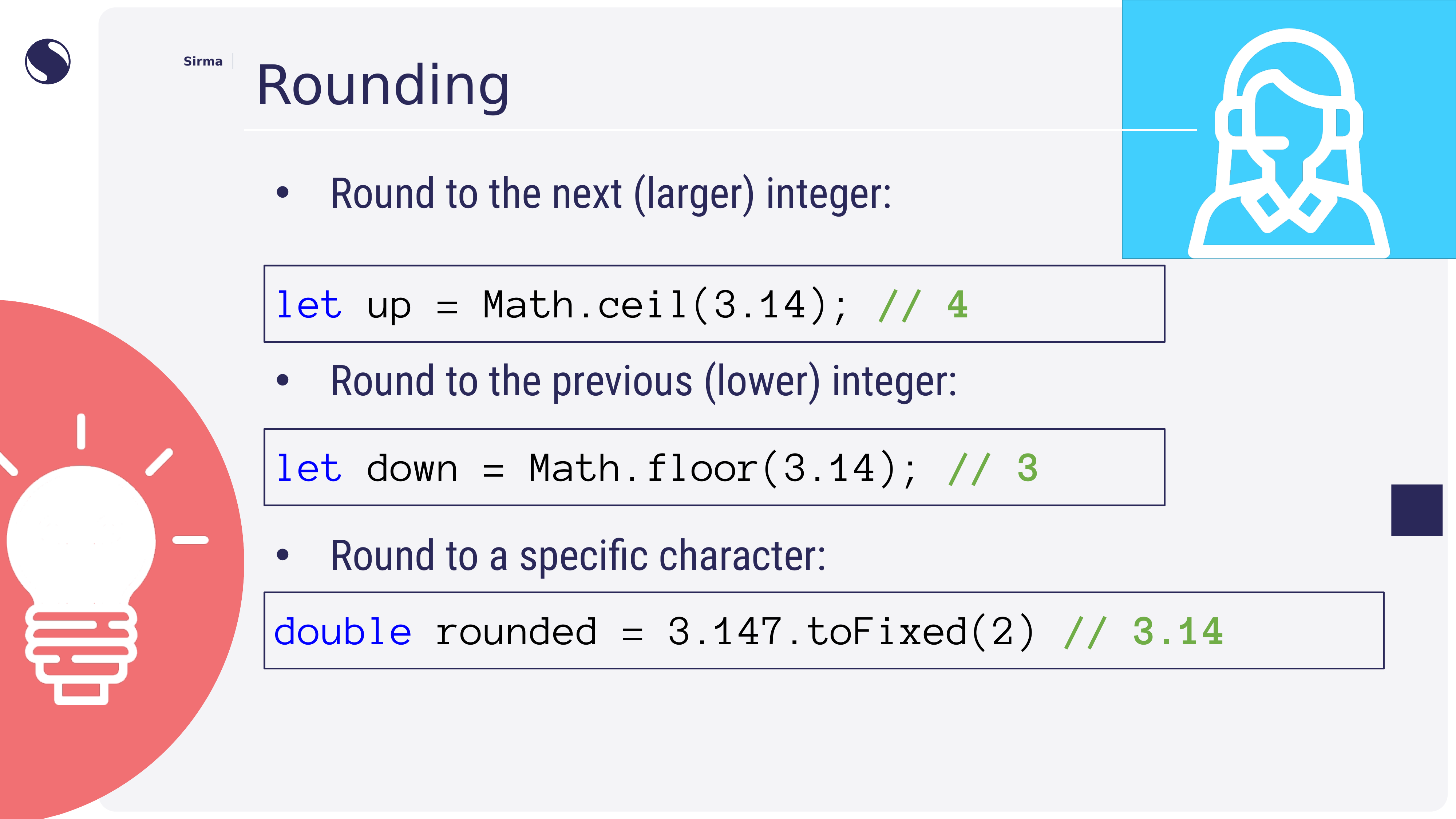

# Rounding
Round to the next (larger) integer:
let up = Math.ceil(3.14); // 4
Round to the previous (lower) integer:
let down = Math.floor(3.14); // 3
Round to a specific character:
double rounded = 3.147.toFixed(2) // 3.14